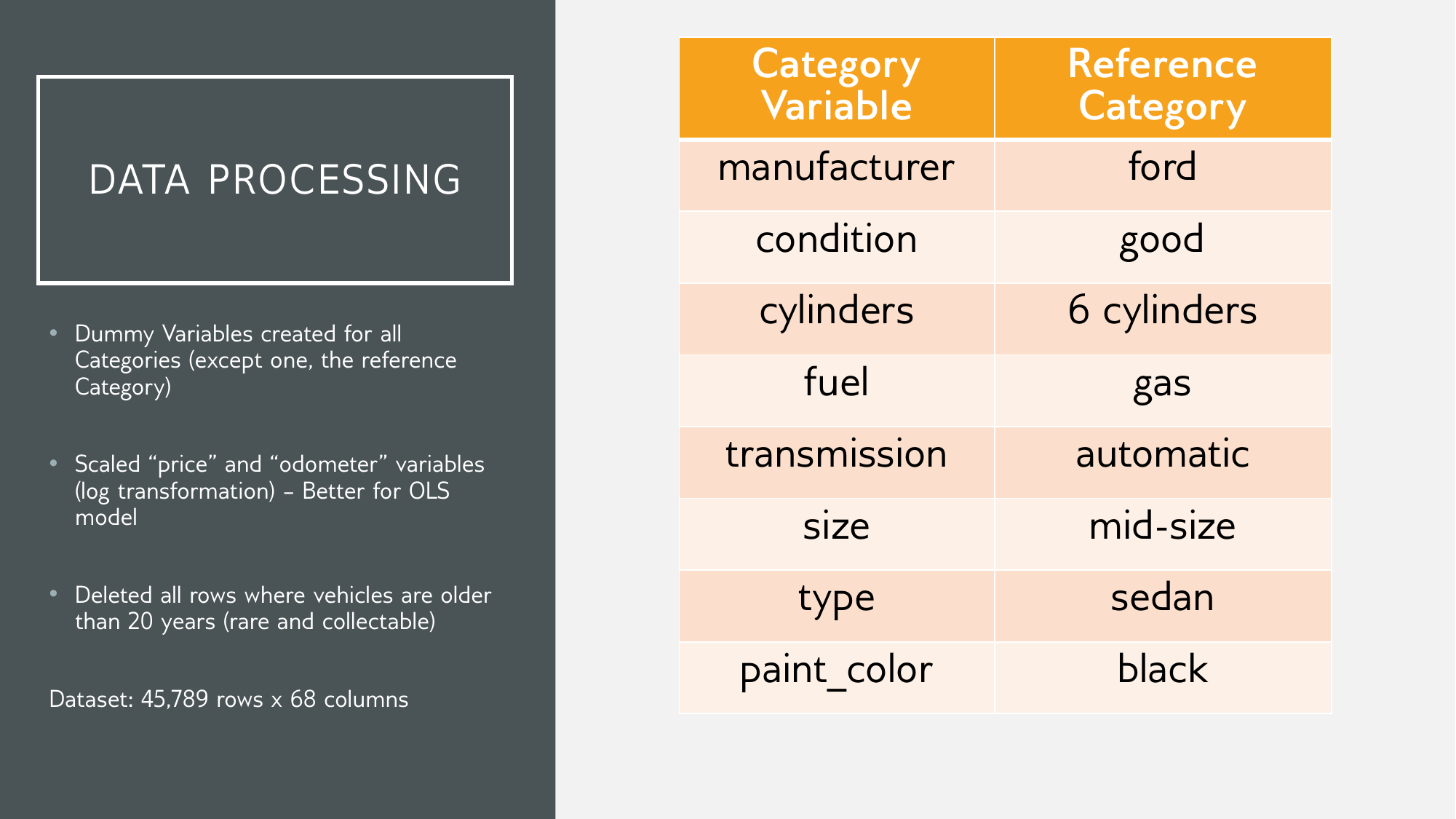

| Category Variable | Reference Category |
| --- | --- |
| manufacturer | ford |
| condition | good |
| cylinders | 6 cylinders |
| fuel | gas |
| transmission | automatic |
| size | mid-size |
| type | sedan |
| paint\_color | black |
# Data Processing
Dummy Variables created for all Categories (except one, the reference Category)

Scaled “price” and “odometer” variables (log transformation) – Better for OLS model

Deleted all rows where vehicles are older than 20 years (rare and collectable)

Dataset: 45,789 rows x 68 columns